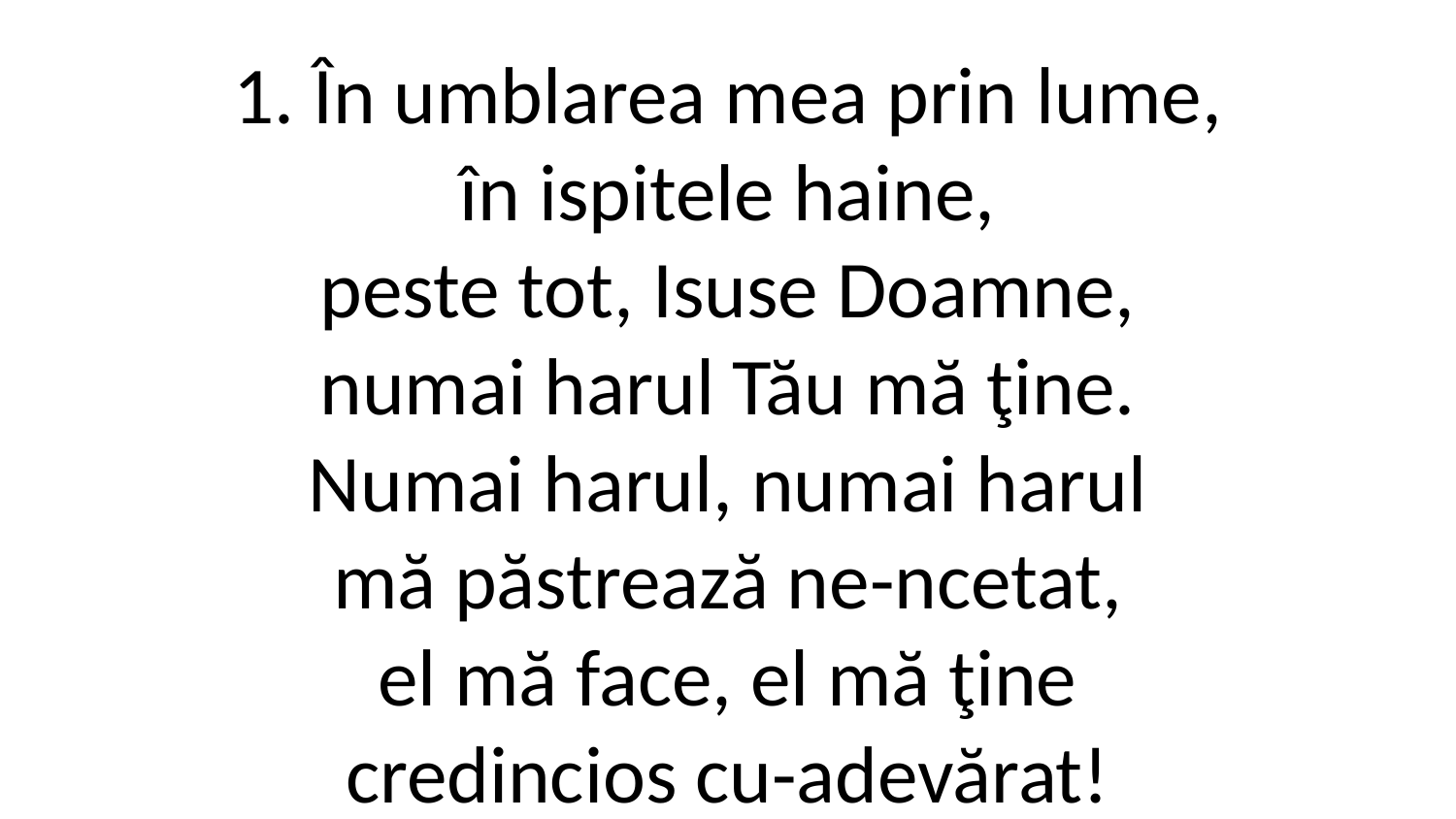

1. În umblarea mea prin lume,
în ispitele haine,
peste tot, Isuse Doamne,
numai harul Tău mă ţine.
Numai harul, numai harul
mă păstrează ne-ncetat,
el mă face, el mă ţine
credincios cu-adevărat!